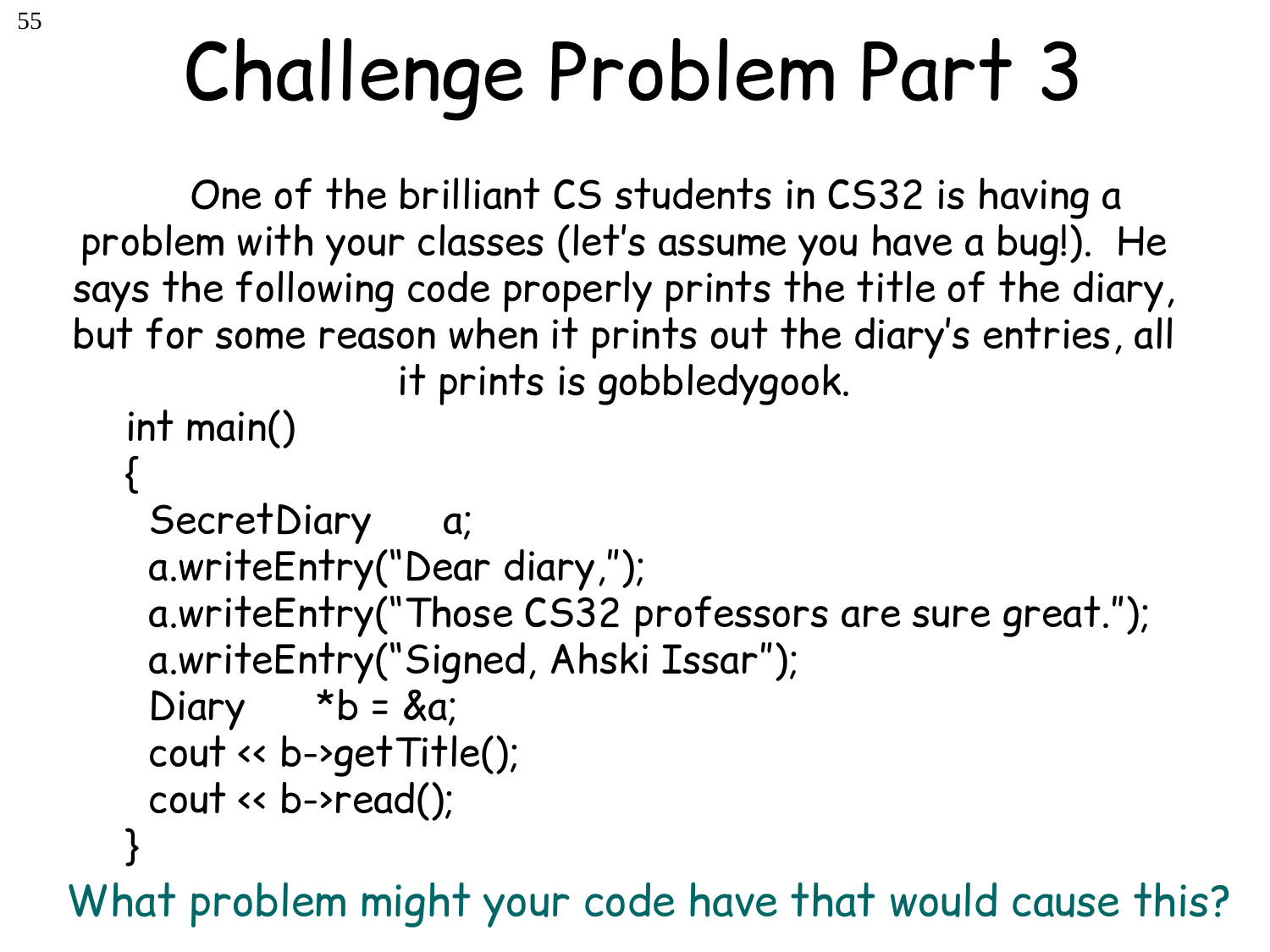

# Challenge Problem Part 3
55
One of the brilliant CS students in CS32 is having a problem with your classes (let’s assume you have a bug!).  He says the following code properly prints the title of the diary, but for some reason when it prints out the diary’s entries, all it prints is gobbledygook.
int main()
{
  SecretDiary	a;
  a.writeEntry(“Dear diary,”);
  a.writeEntry(“Those CS32 professors are sure great.”);
  a.writeEntry(“Signed, Ahski Issar”);
  Diary	*b = &a;
  cout << b->getTitle();
  cout << b->read();
}
What problem might your code have that would cause this?